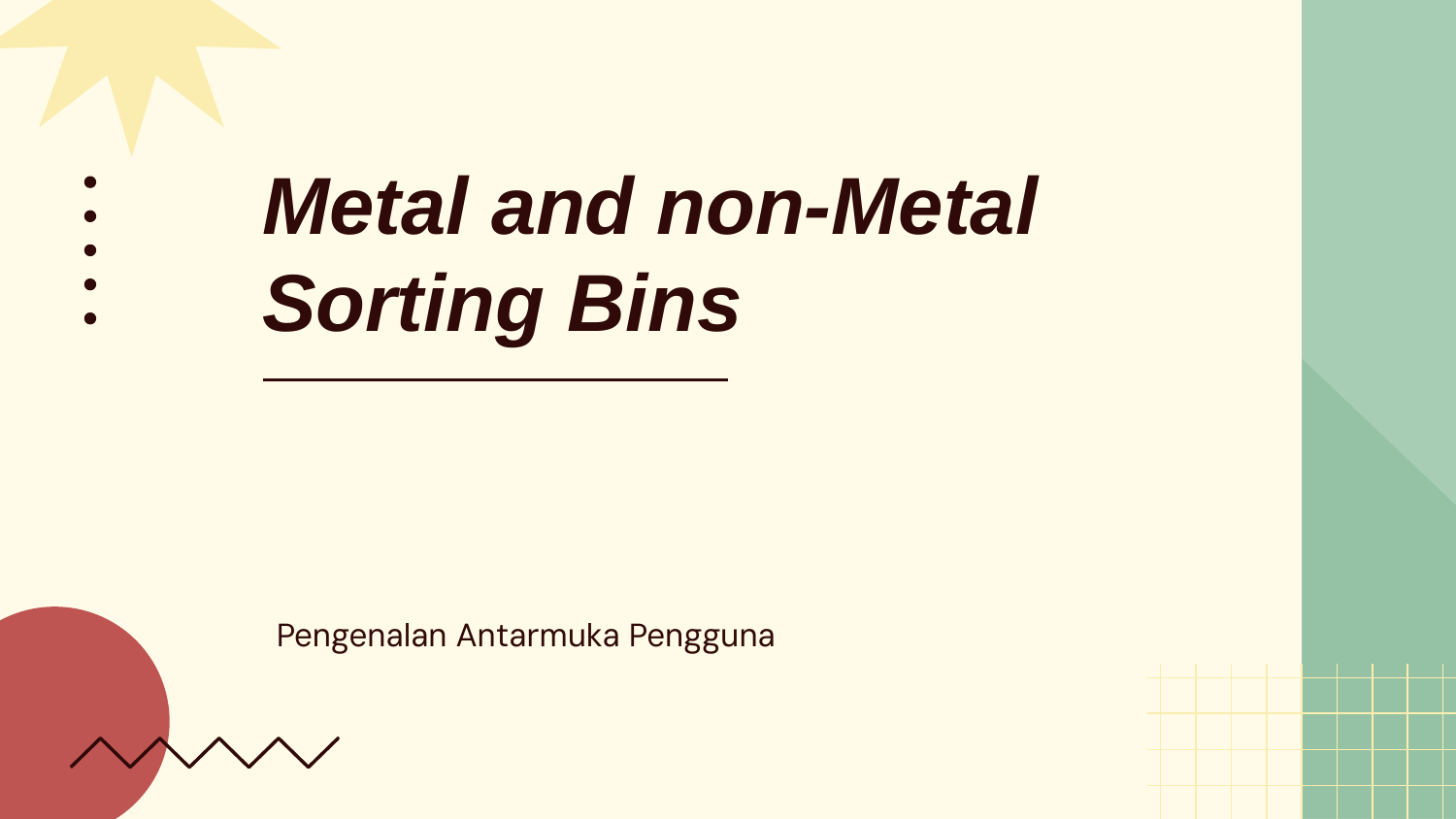

# Metal and non-Metal Sorting Bins
Pengenalan Antarmuka Pengguna